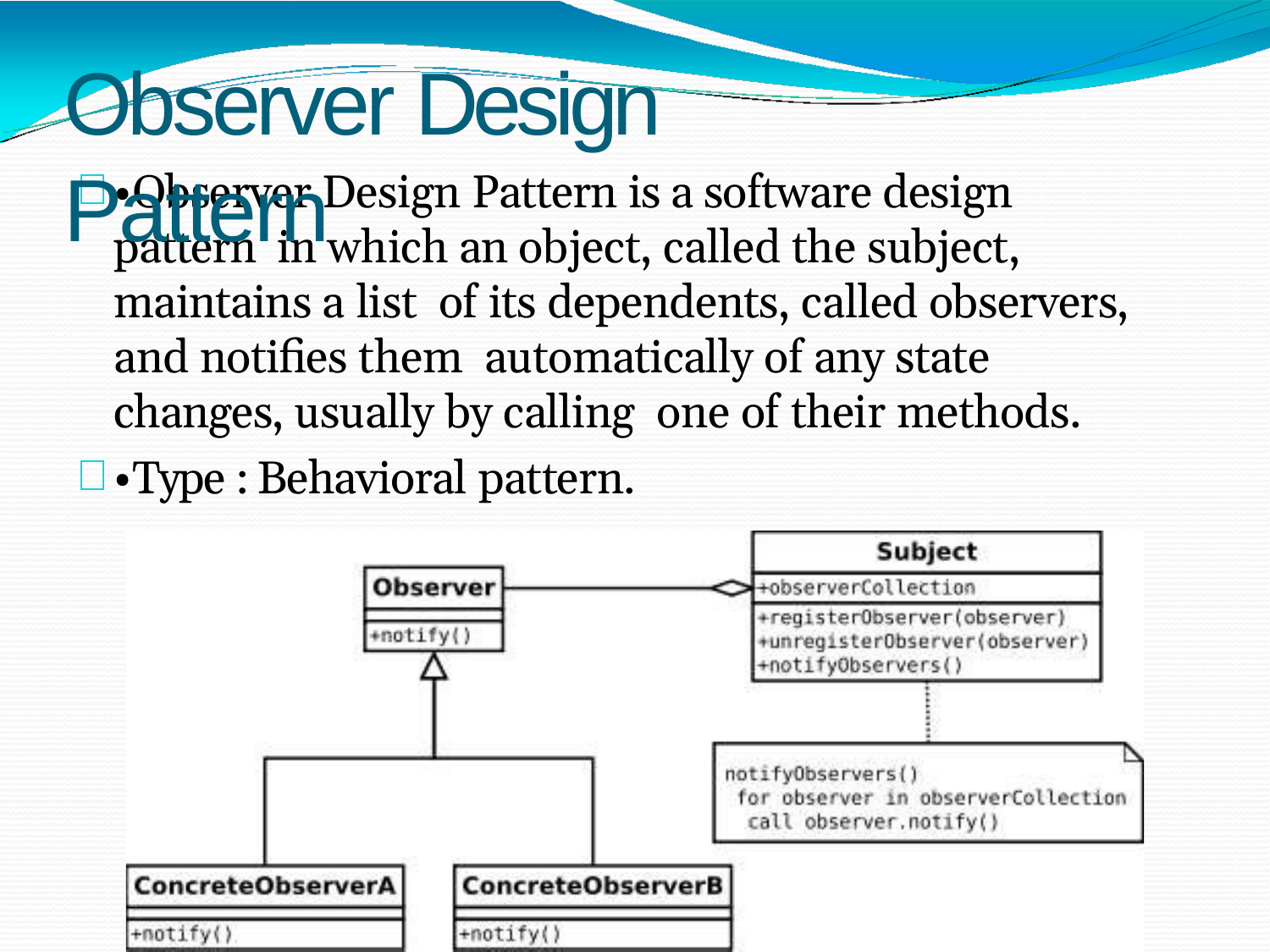

# Observer Design Pattern
•Observer Design Pattern is a software design pattern  in which an object, called the subject, maintains a list  of its dependents, called observers, and notifies them  automatically of any state changes, usually by calling  one of their methods.
•Type : Behavioral pattern.